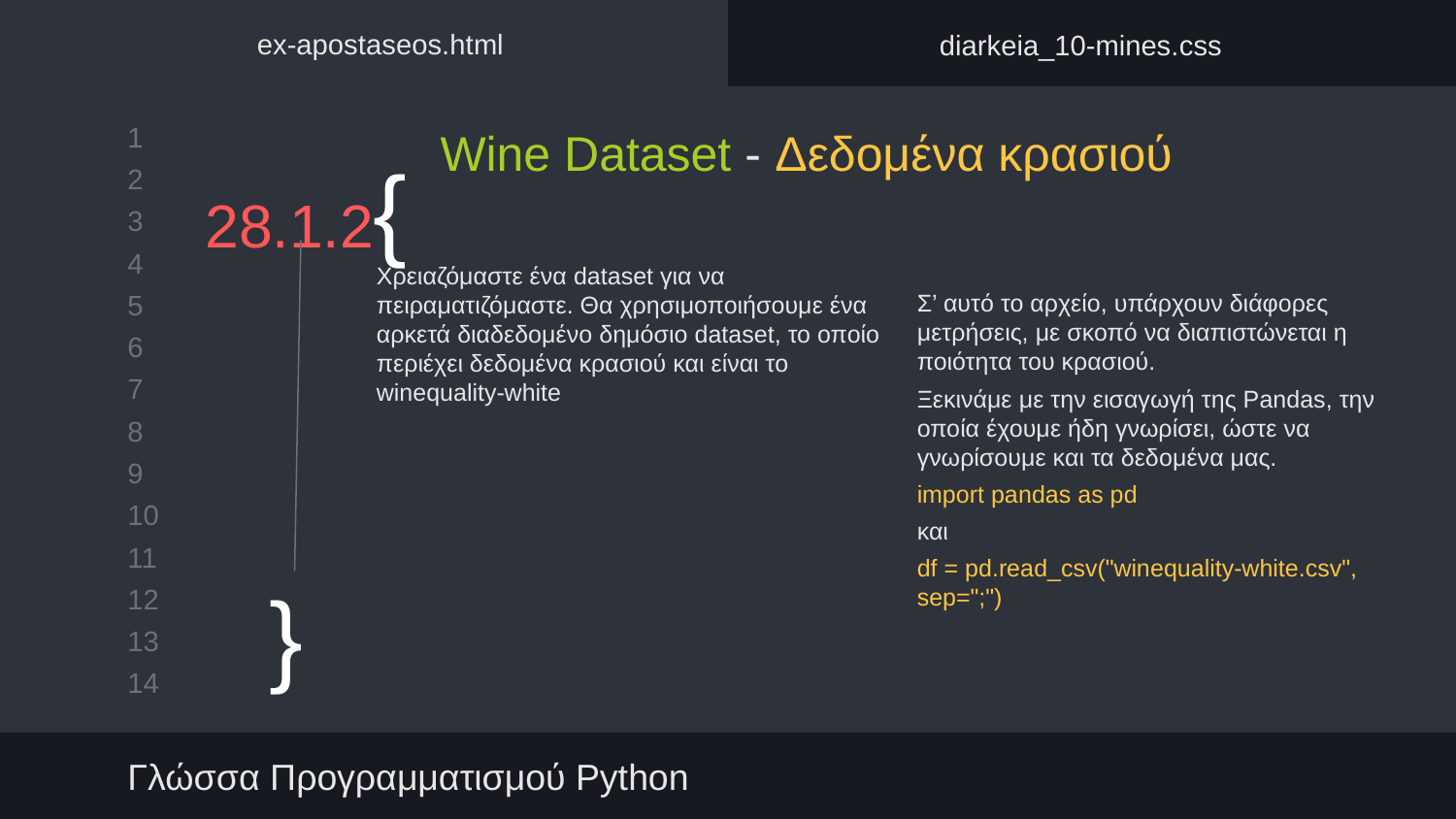

ex-apostaseos.html
diarkeia_10-mines.css
Wine Dataset - Δεδομένα κρασιού
# 28.1.2{
Χρειαζόμαστε ένα dataset για να πειραματιζόμαστε. Θα χρησιμοποιήσουμε ένα αρκετά διαδεδομένο δημόσιο dataset, το οποίο περιέχει δεδομένα κρασιού και είναι το winequality-white
Σ’ αυτό το αρχείο, υπάρχουν διάφορες μετρήσεις, με σκοπό να διαπιστώνεται η ποιότητα του κρασιού.
Ξεκινάμε με την εισαγωγή της Pandas, την οποία έχουμε ήδη γνωρίσει, ώστε να γνωρίσουμε και τα δεδομένα μας.
import pandas as pd
και
df = pd.read_csv("winequality-white.csv", sep=";")

}
Γλώσσα Προγραμματισμού Python